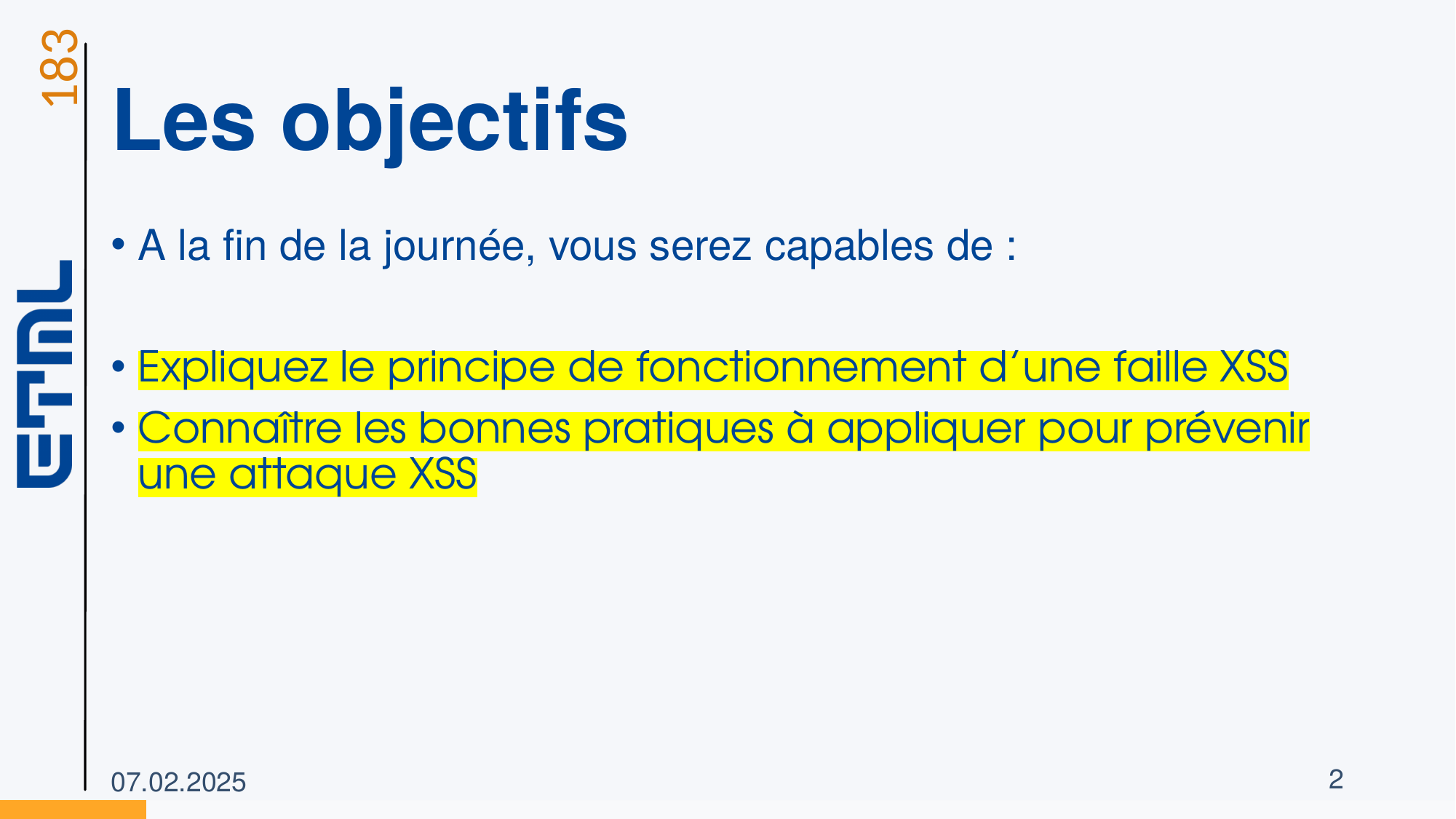

# Les objectifs
A la fin de la journée, vous serez capables de :

Expliquez le principe de fonctionnement d’une faille XSS
Connaître les bonnes pratiques à appliquer pour prévenir une attaque XSS

07.02.2025
2